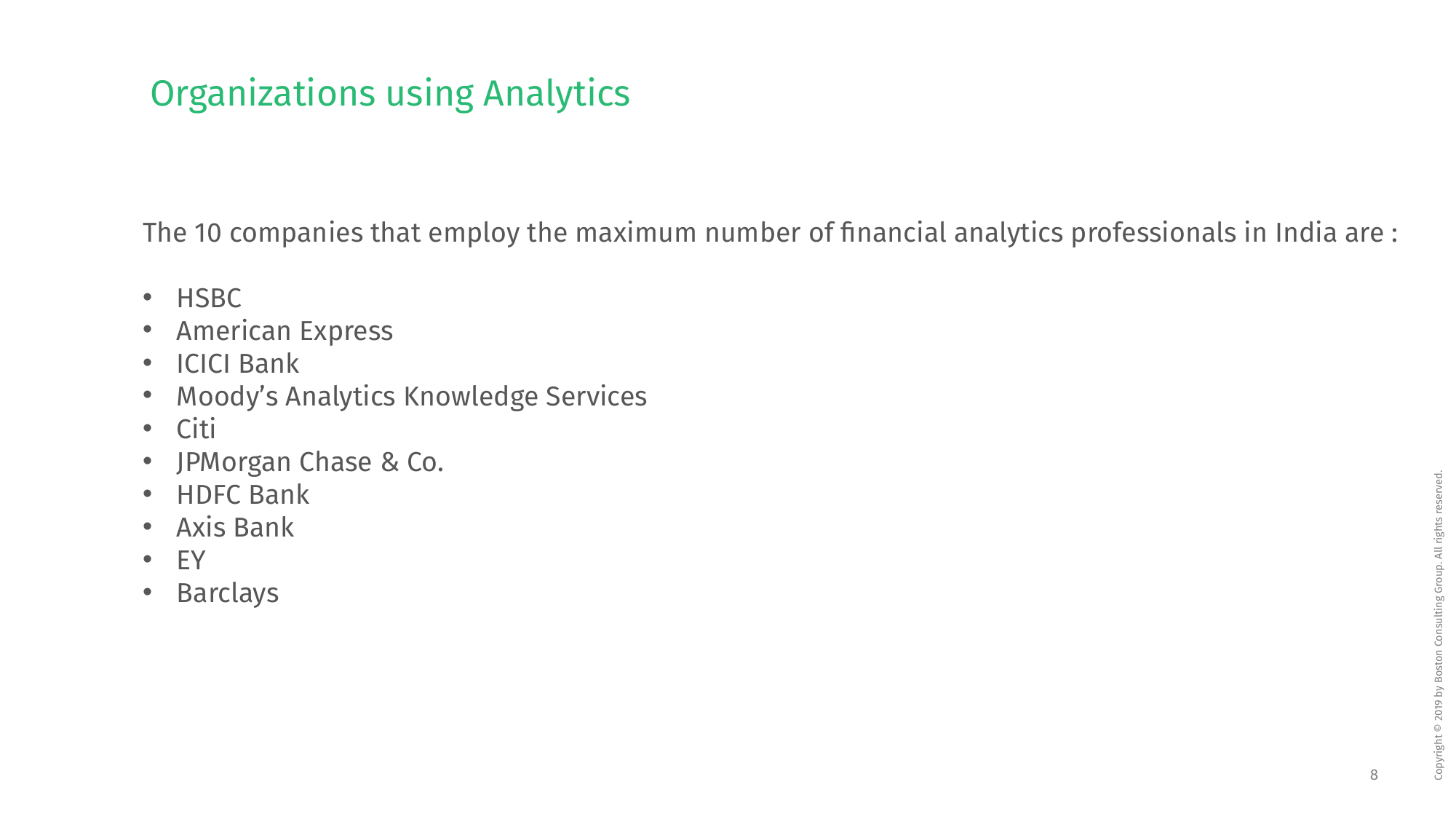

Organizations using Analytics
The 10 companies that employ the maximum number of financial analytics professionals in India are :

HSBC
American Express
ICICI Bank
Moody’s Analytics Knowledge Services
Citi
JPMorgan Chase & Co.
HDFC Bank
Axis Bank
EY
Barclays